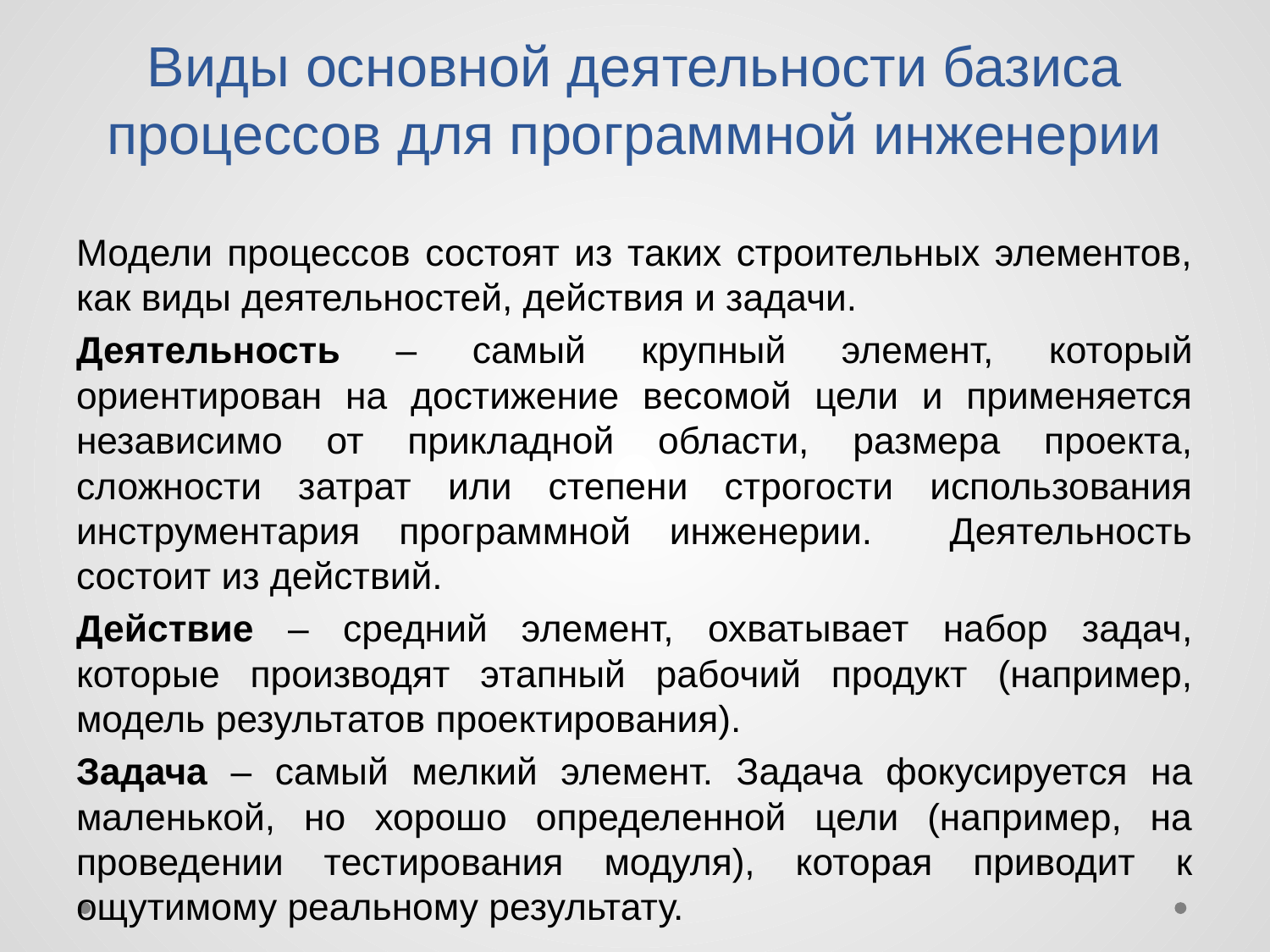

# Виды основной деятельности базиса процессов для программной инженерии
Модели процессов состоят из таких строительных элементов, как виды деятельностей, действия и задачи.
Деятельность – самый крупный элемент, который ориентирован на достижение весомой цели и применяется независимо от прикладной области, размера проекта, сложности затрат или степени строгости использования инструментария программной инженерии.  Деятельность состоит из действий.
Действие – средний элемент, охватывает набор задач, которые производят этапный рабочий продукт (например, модель результатов проектирования).
Задача – самый мелкий элемент. Задача фокусируется на маленькой, но хорошо определенной цели (например, на проведении тестирования модуля), которая приводит к ощутимому реальному результату.